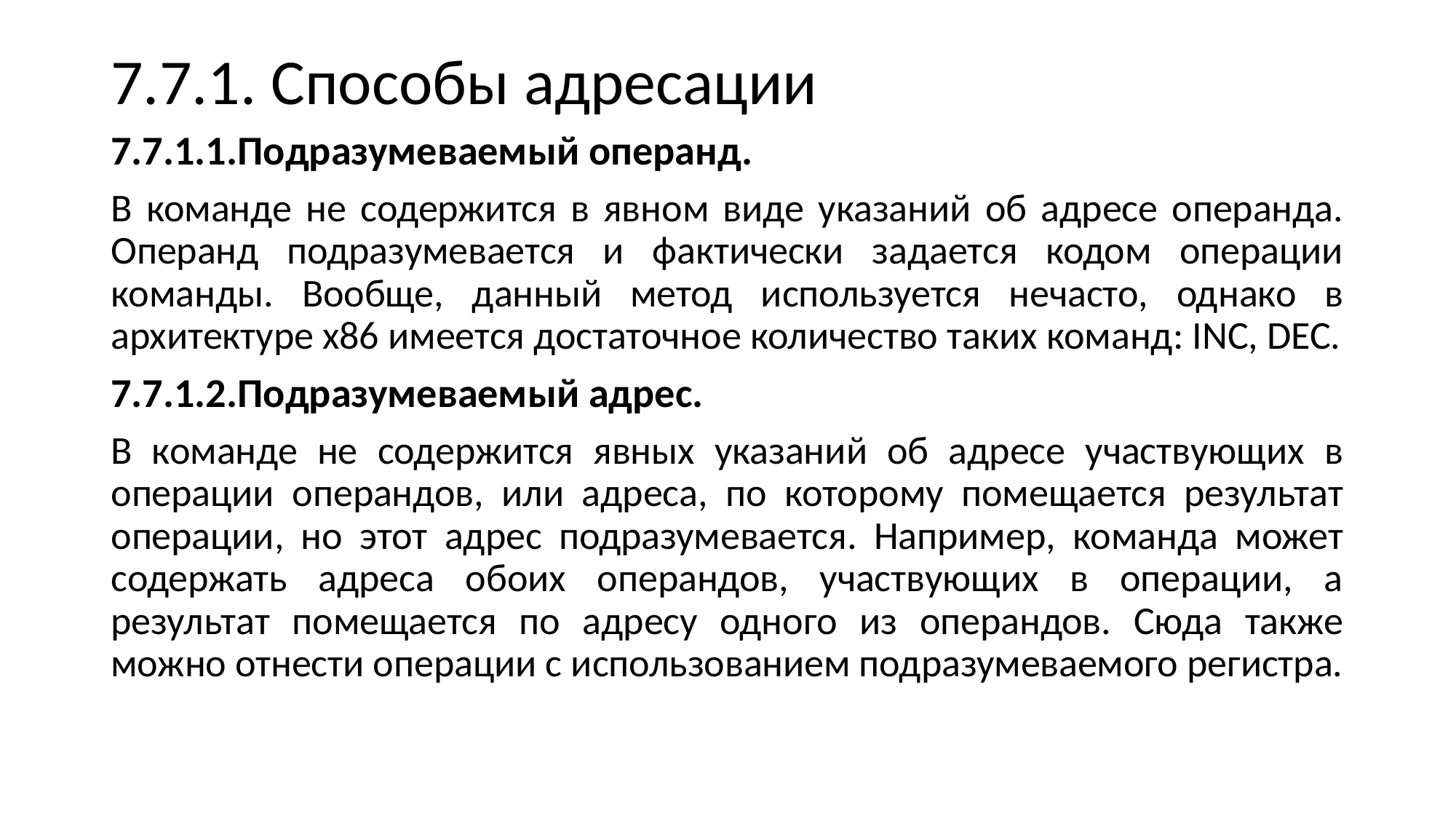

# 7.7.1. Способы адресации
7.7.1.1.Подразумеваемый операнд.
В команде не содержится в явном виде указаний об адресе операнда. Операнд подразумевается и фактически задается кодом операции команды. Вообще, данный метод используется нечасто, однако в архитектуре х86 имеется достаточное количество таких команд: INC, DEC.
7.7.1.2.Подразумеваемый адрес.
В команде не содержится явных указаний об адресе участвующих в операции операндов, или адреса, по которому помещается результат операции, но этот адрес подразумевается. Например, команда может содержать адреса обоих операндов, участвующих в операции, а результат помещается по адресу одного из операндов. Сюда также можно отнести операции с использованием подразумеваемого регистра.